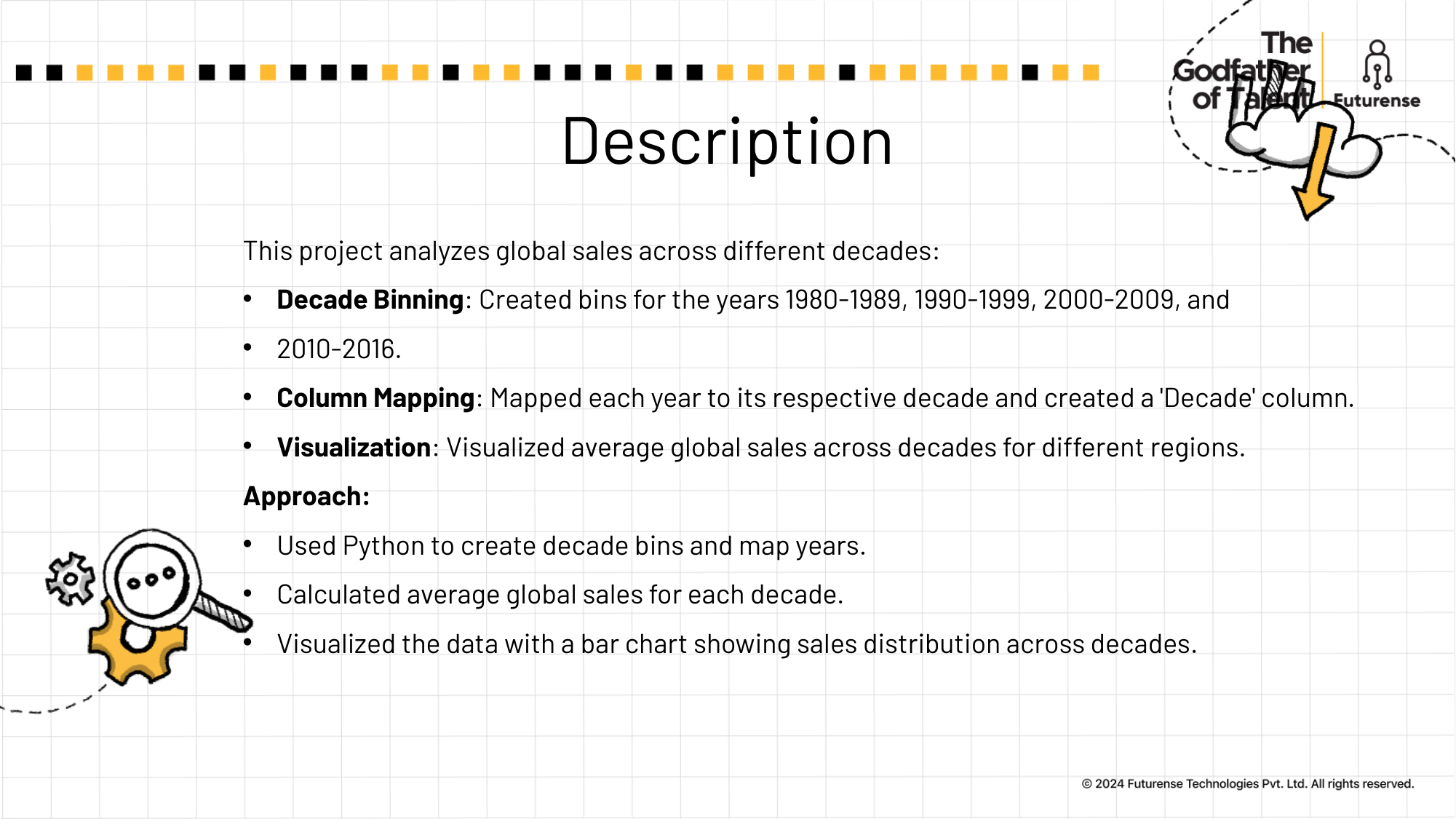

# Description
This project analyzes global sales across different decades:
Decade Binning: Created bins for the years 1980-1989, 1990-1999, 2000-2009, and
2010-2016.
Column Mapping: Mapped each year to its respective decade and created a 'Decade' column.
Visualization: Visualized average global sales across decades for different regions.
Approach:
Used Python to create decade bins and map years.
Calculated average global sales for each decade.
Visualized the data with a bar chart showing sales distribution across decades.